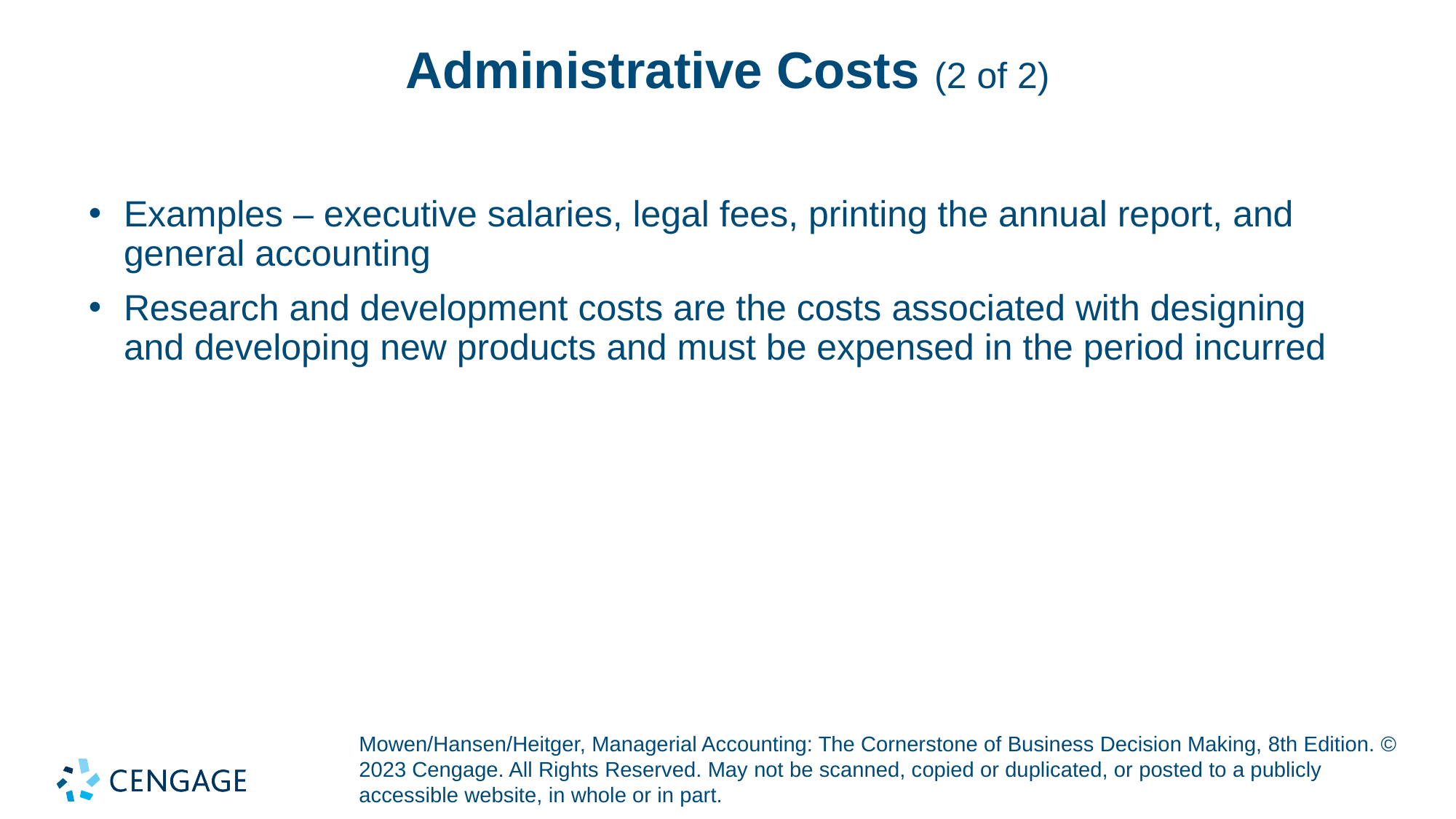

# Administrative Costs (2 of 2)
Examples – executive salaries, legal fees, printing the annual report, and general accounting
Research and development costs are the costs associated with designing and developing new products and must be expensed in the period incurred